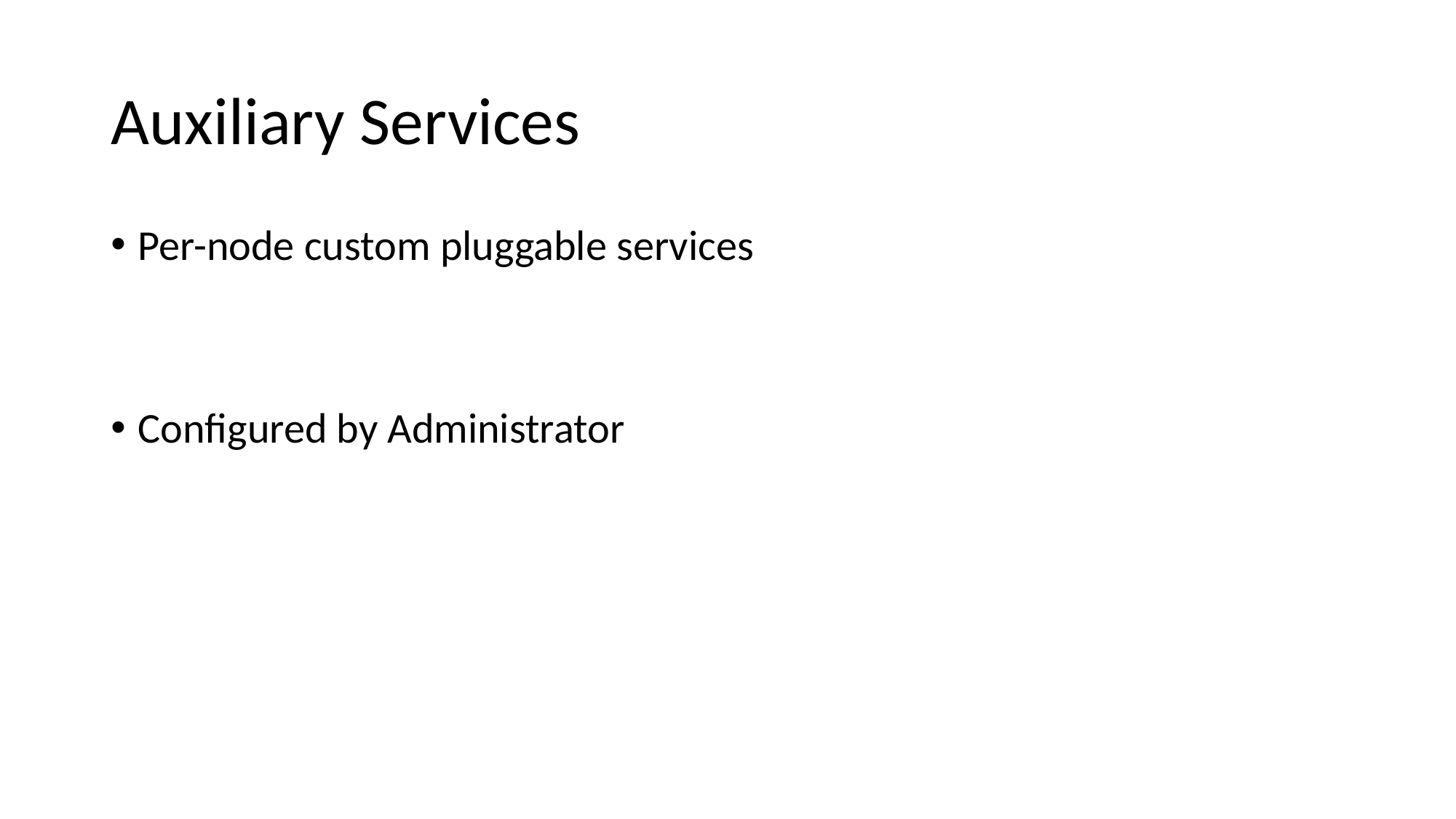

# Auxiliary Services
Per-node custom pluggable services

Configured by Administrator